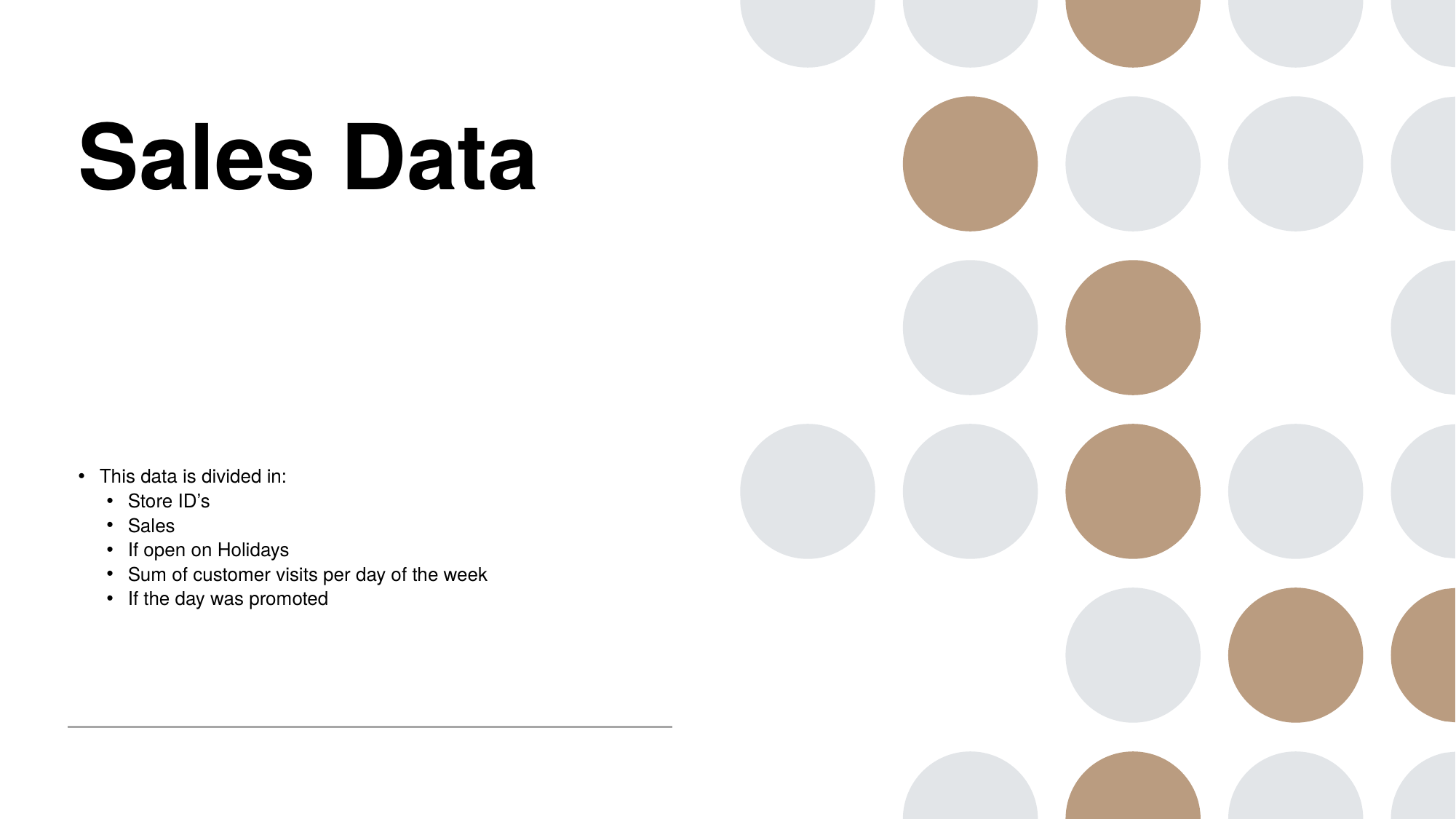

# Sales Data
This data is divided in:
Store ID’s
Sales
If open on Holidays
Sum of customer visits per day of the week
If the day was promoted